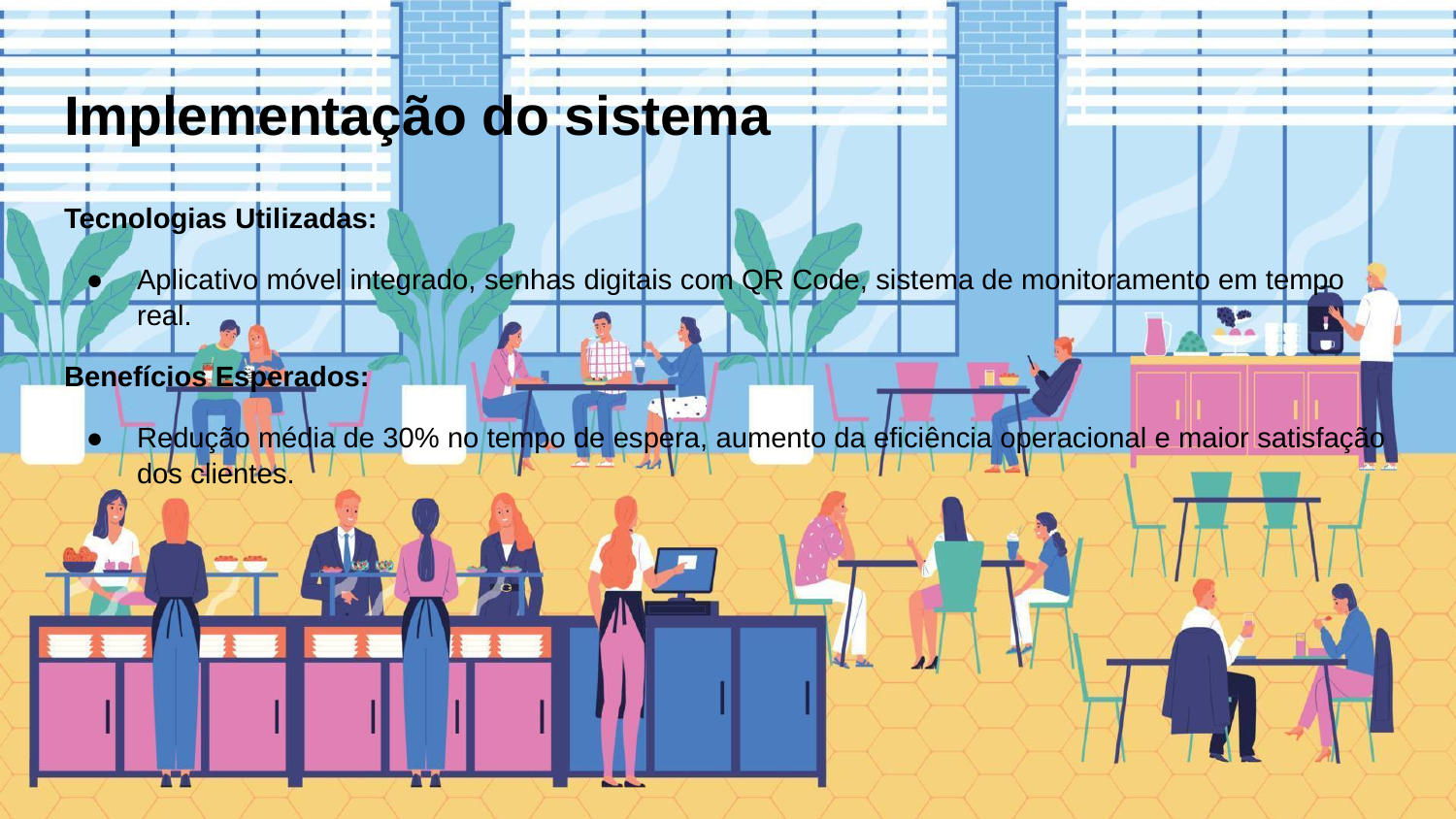

# Implementação do sistema
Tecnologias Utilizadas:
Aplicativo móvel integrado, senhas digitais com QR Code, sistema de monitoramento em tempo real.
Benefícios Esperados:
Redução média de 30% no tempo de espera, aumento da eficiência operacional e maior satisfação dos clientes.